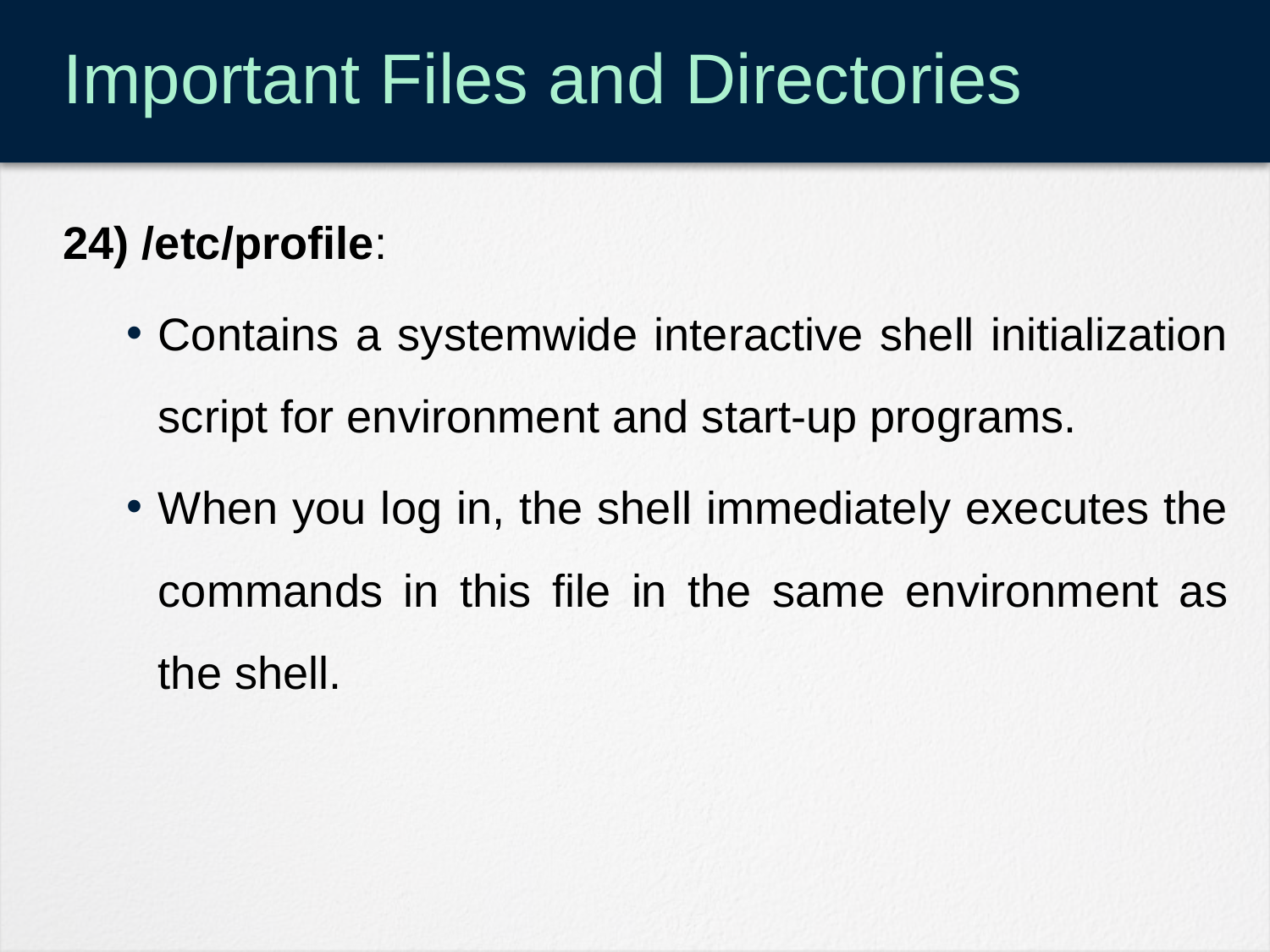

# Important Files and Directories
24) /etc/profile:
Contains a systemwide interactive shell initialization script for environment and start-up programs.
When you log in, the shell immediately executes the commands in this file in the same environment as the shell.